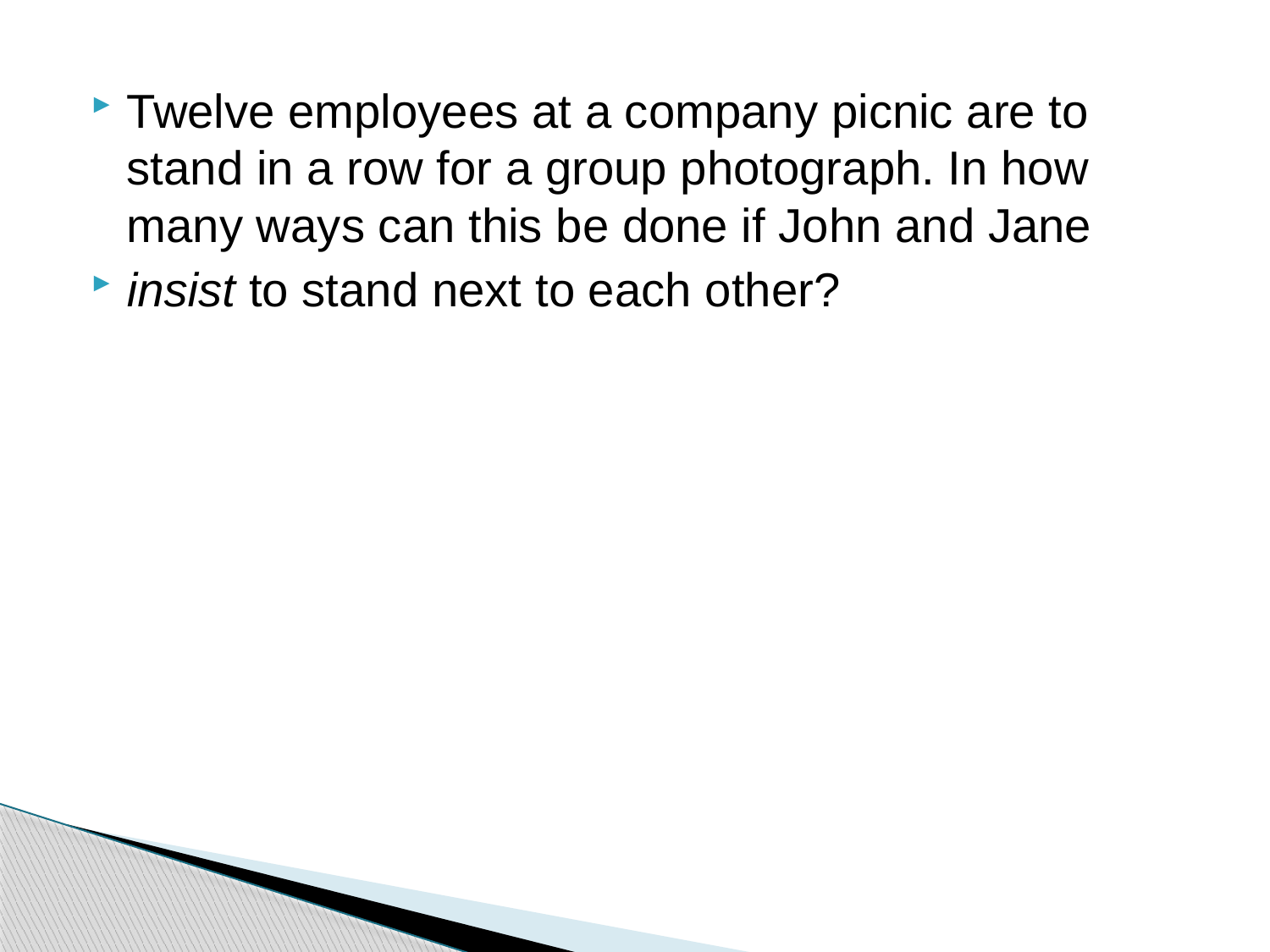

Twelve employees at a company picnic are to stand in a row for a group photograph. In how many ways can this be done if John and Jane
insist to stand next to each other?